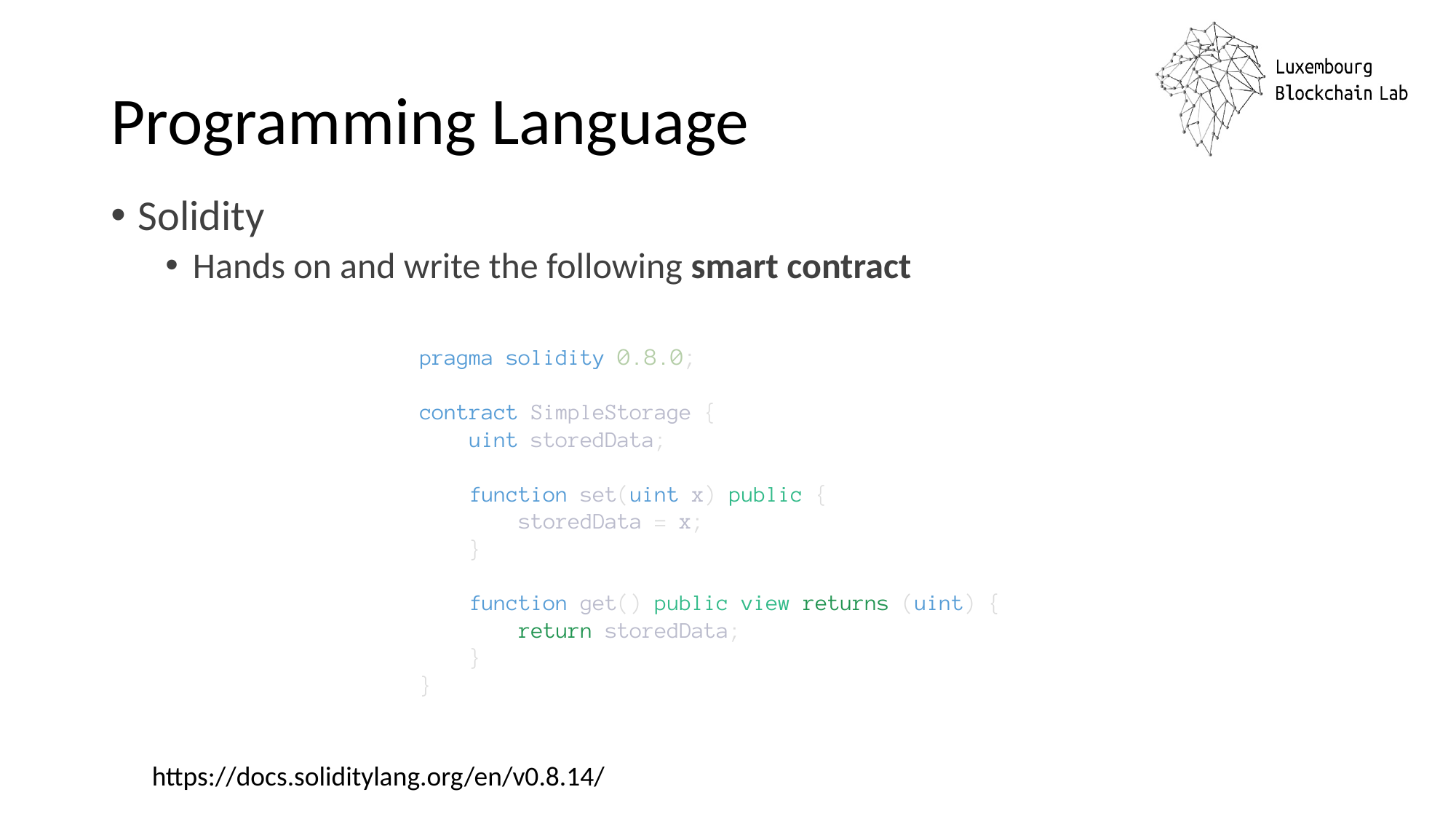

# Programming Language
Solidity
Hands on and write the following smart contract

pragma solidity 0.8.0;
contract SimpleStorage {
    uint storedData;
    function set(uint x) public {
        storedData = x;
    }
    function get() public view returns (uint) {
        return storedData;
    }
}
https://docs.soliditylang.org/en/v0.8.14/